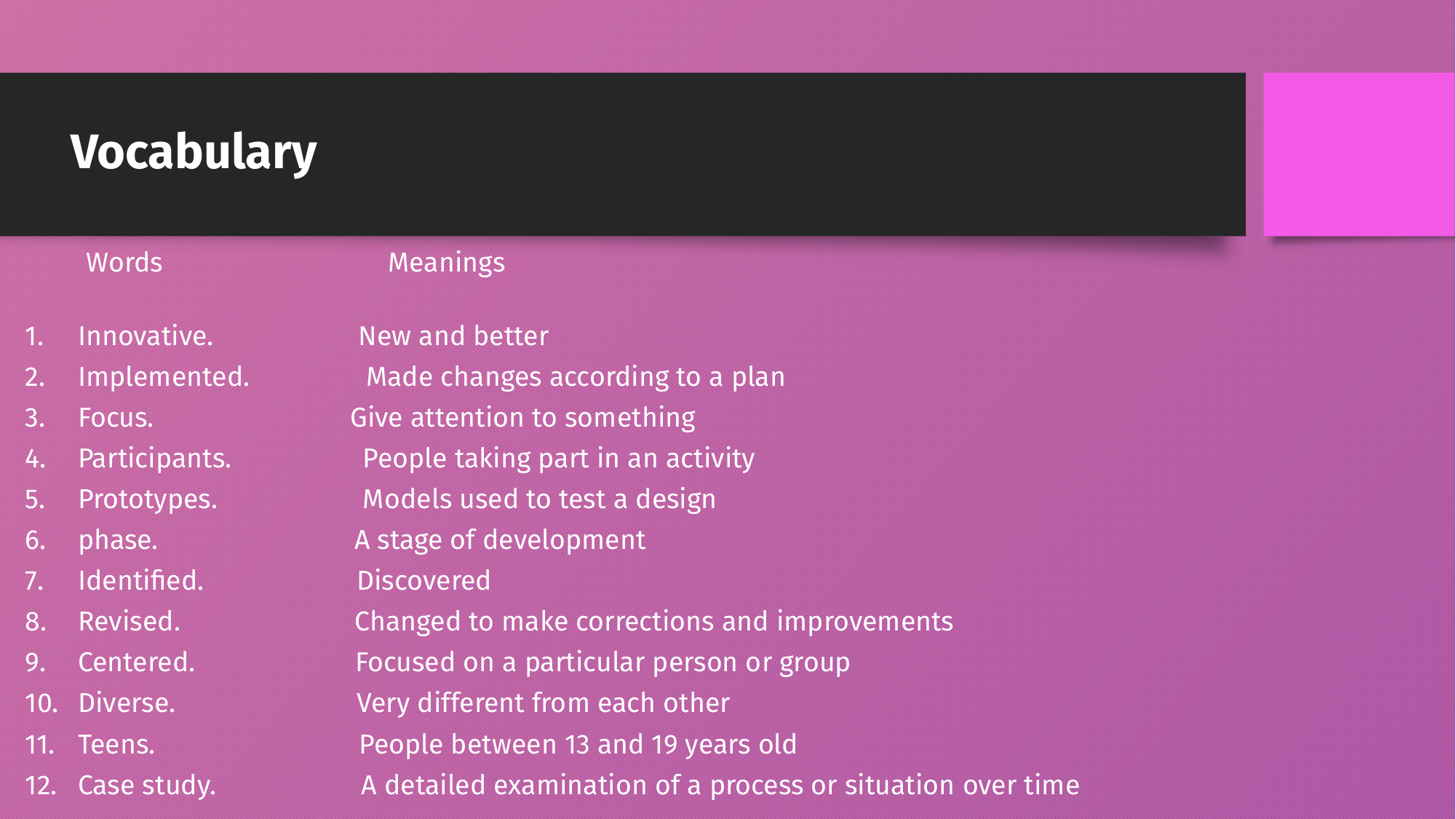

Vocabulary

Words                               Meanings

Innovative.                    New and better
Implemented.                Made changes according to a plan
Focus.                           Give attention to something
Participants.                  People taking part in an activity
Prototypes.                    Models used to test a design
phase.                           A stage of development
Identified.                     Discovered
Revised.                        Changed to make corrections and improvements
Centered.                      Focused on a particular person or group
Diverse.                         Very different from each other
Teens.                            People between 13 and 19 years old
Case study.                    A detailed examination of a process or situation over time